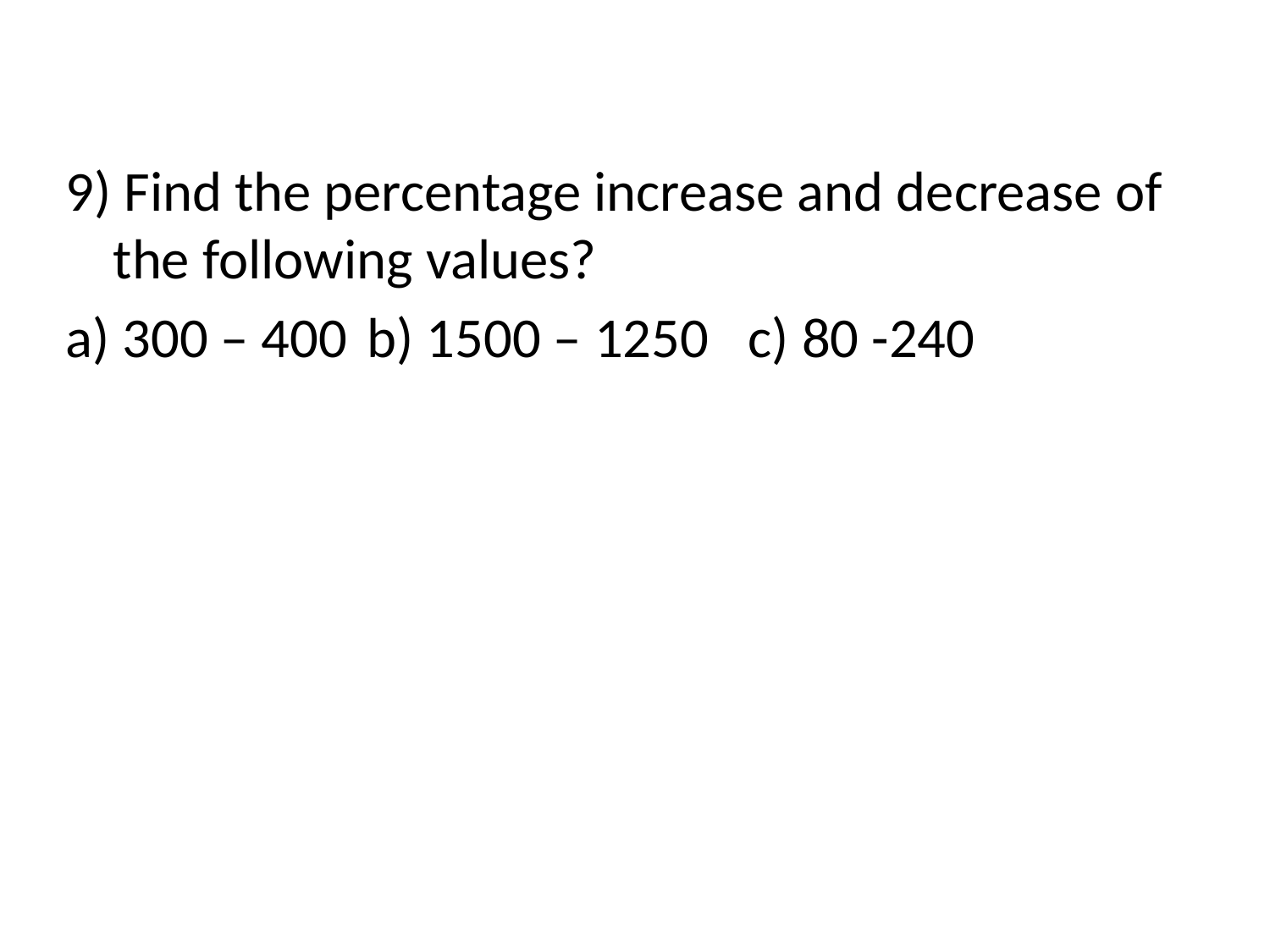

9) Find the percentage increase and decrease of the following values?
a) 300 – 400	b) 1500 – 1250	c) 80 -240